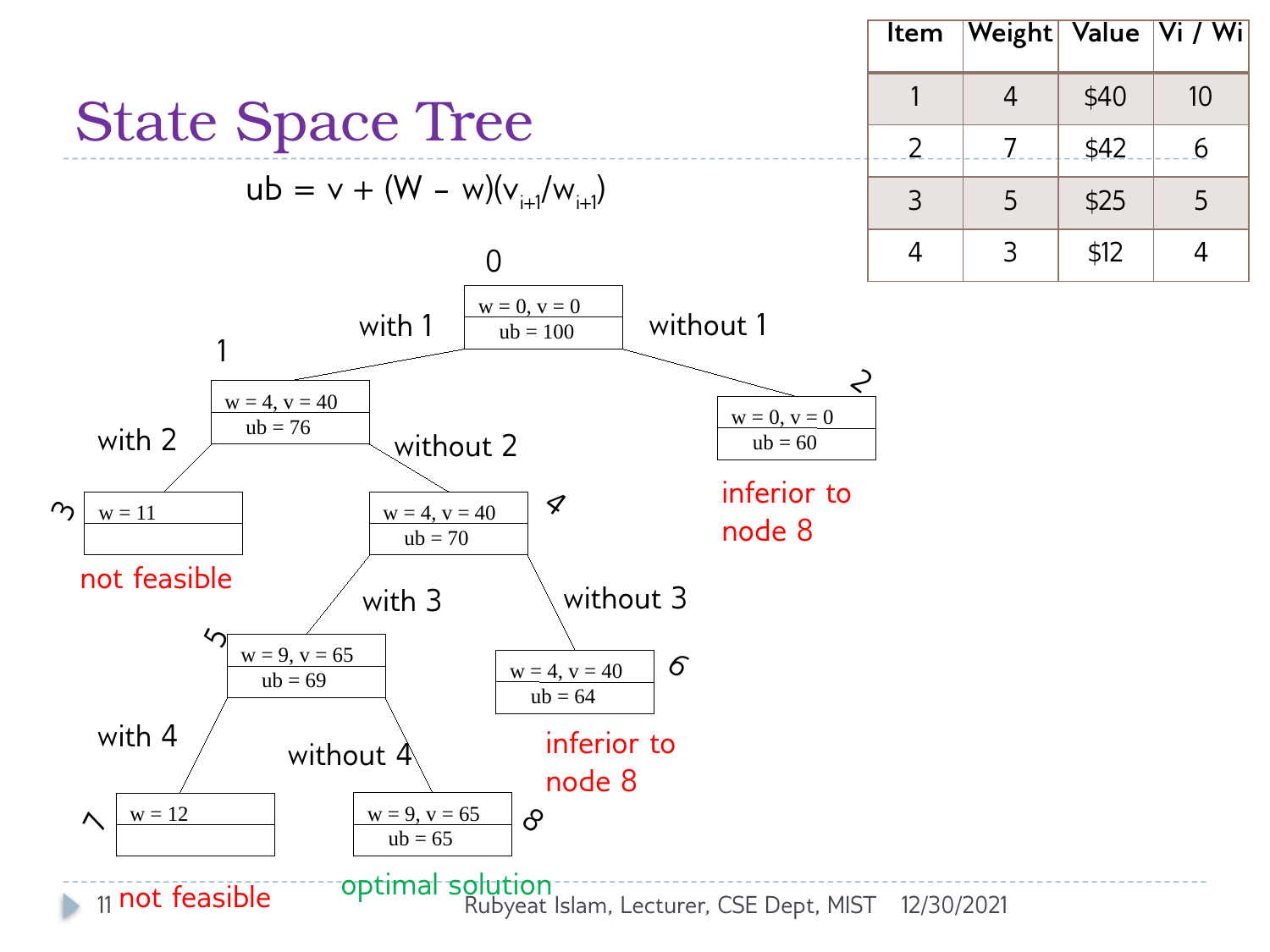

| Item | Weight | Value | Vi / Wi |
| --- | --- | --- | --- |
| 1 | 4 | $40 | 10 |
| 2 | 7 | $42 | 6 |
| 3 | 5 | $25 | 5 |
| 4 | 3 | $12 | 4 |
# State Space Tree
ub = v + (W – w)(vi+1/wi+1)
0

w = 0, v = 0

ub = 100

without 1
with 1
1

w = 4, v = 40

ub = 76

w = 0, v = 0

ub = 60

2
with 2
without 2

w = 11

w = 4, v = 40

ub = 70

inferior to node 8
 4
3
not feasible

w = 9, v = 65

ub = 69

w = 4, v = 40

ub = 64

without 3
with 3
5
6

w = 12

w = 9, v = 65

ub = 65

with 4
inferior to node 8
without 4
 8
7
optimal solution
not feasible
11
Rubyeat Islam, Lecturer, CSE Dept, MIST
12/30/2021